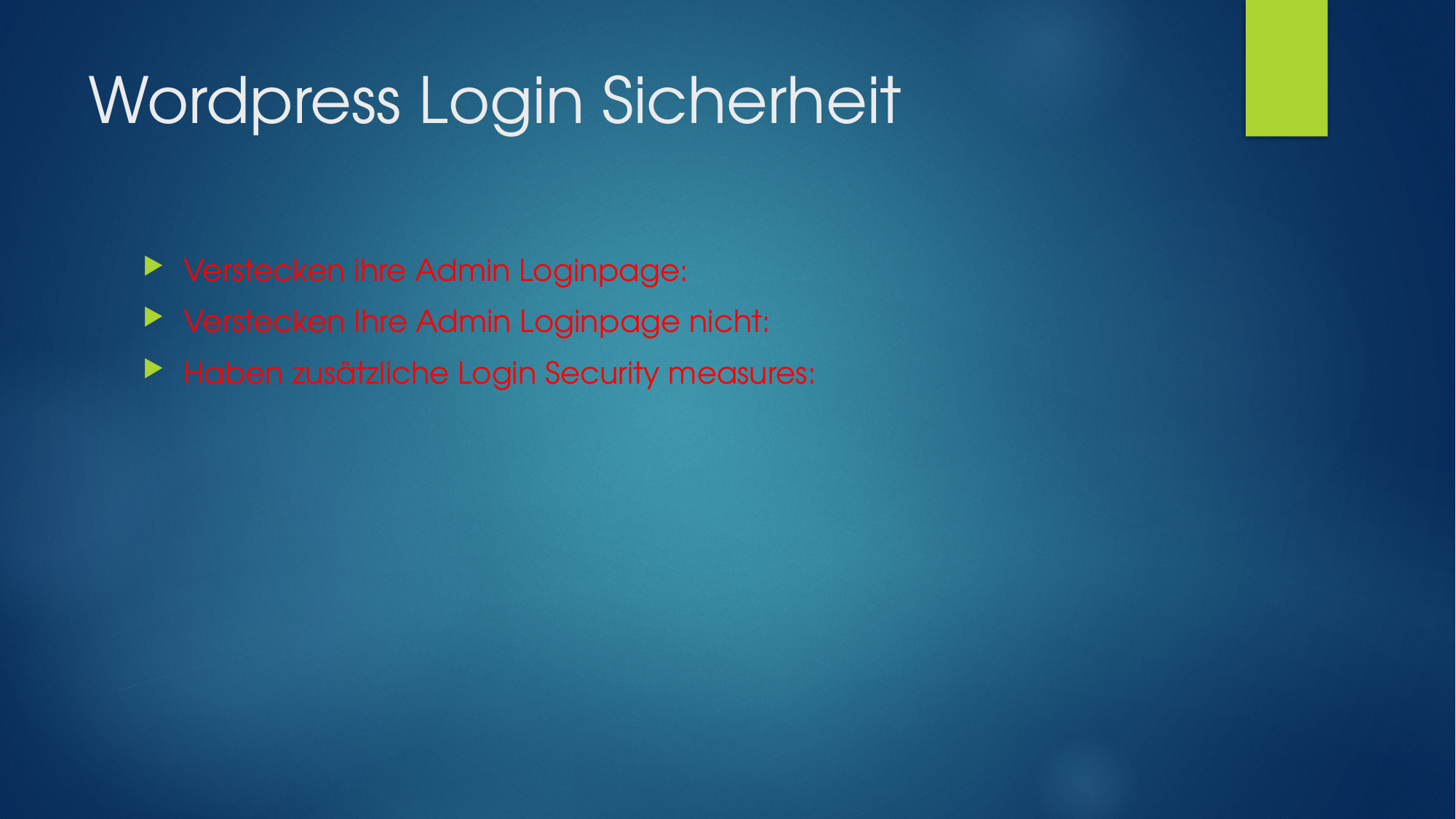

# Wordpress Login Sicherheit
Verstecken ihre Admin Loginpage:
Verstecken Ihre Admin Loginpage nicht:
Haben zusätzliche Login Security measures: